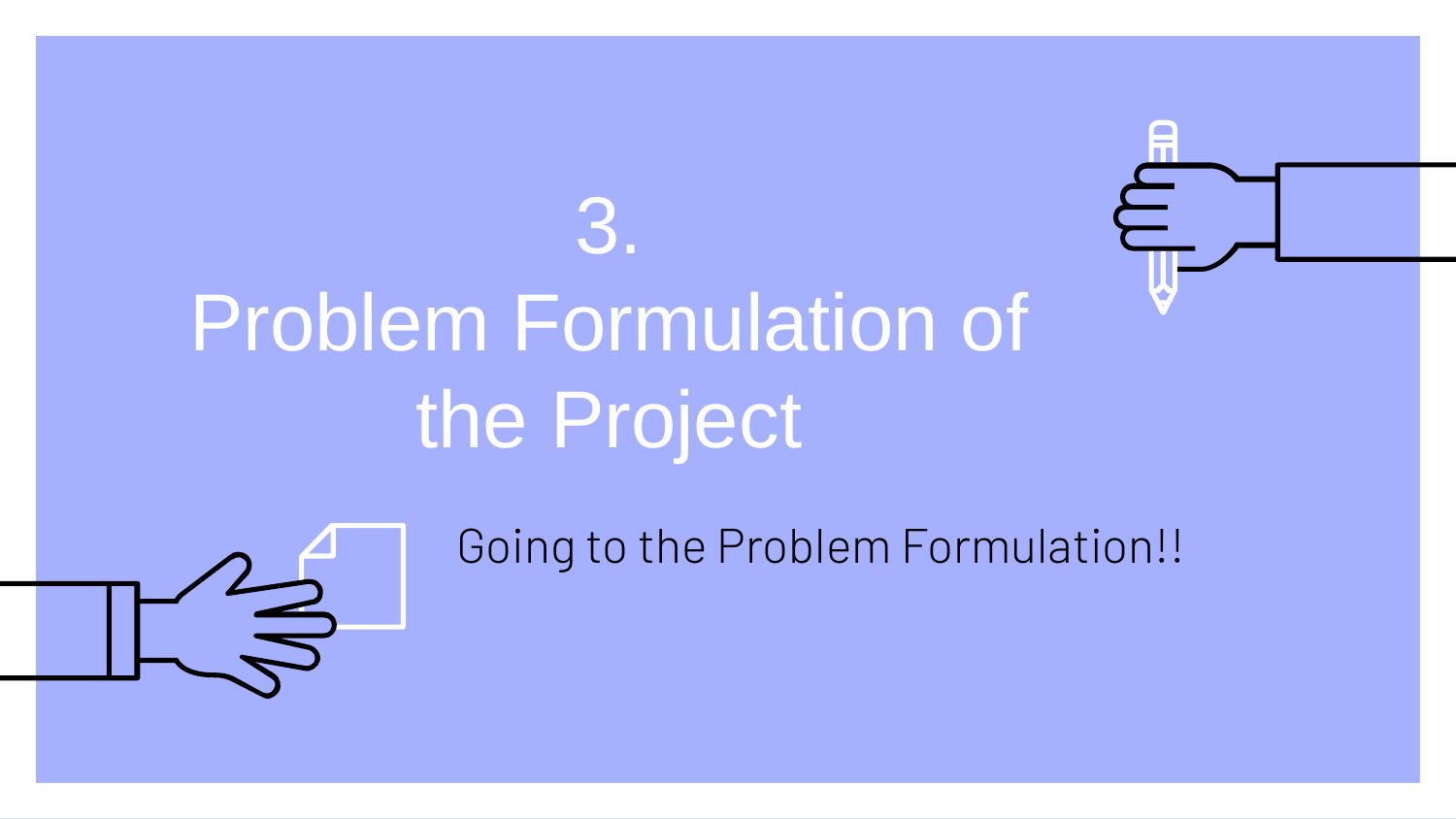

# 3.
Problem Formulation of the Project
Going to the Problem Formulation!!